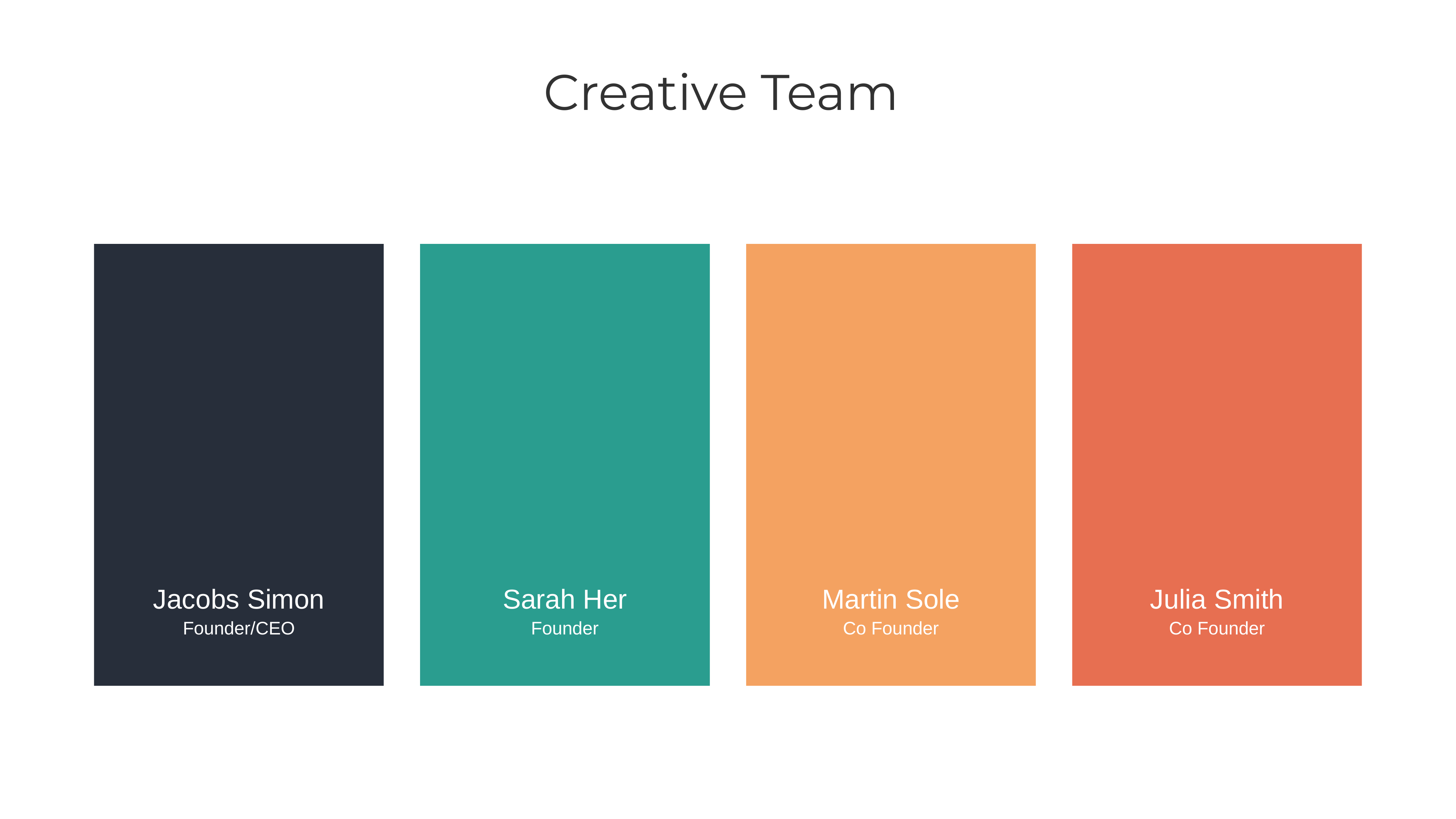

Creative Team

Jacobs Simon
Sarah Her
Martin Sole
Julia Smith
Founder/CEO
Founder
Co Founder
Co Founder